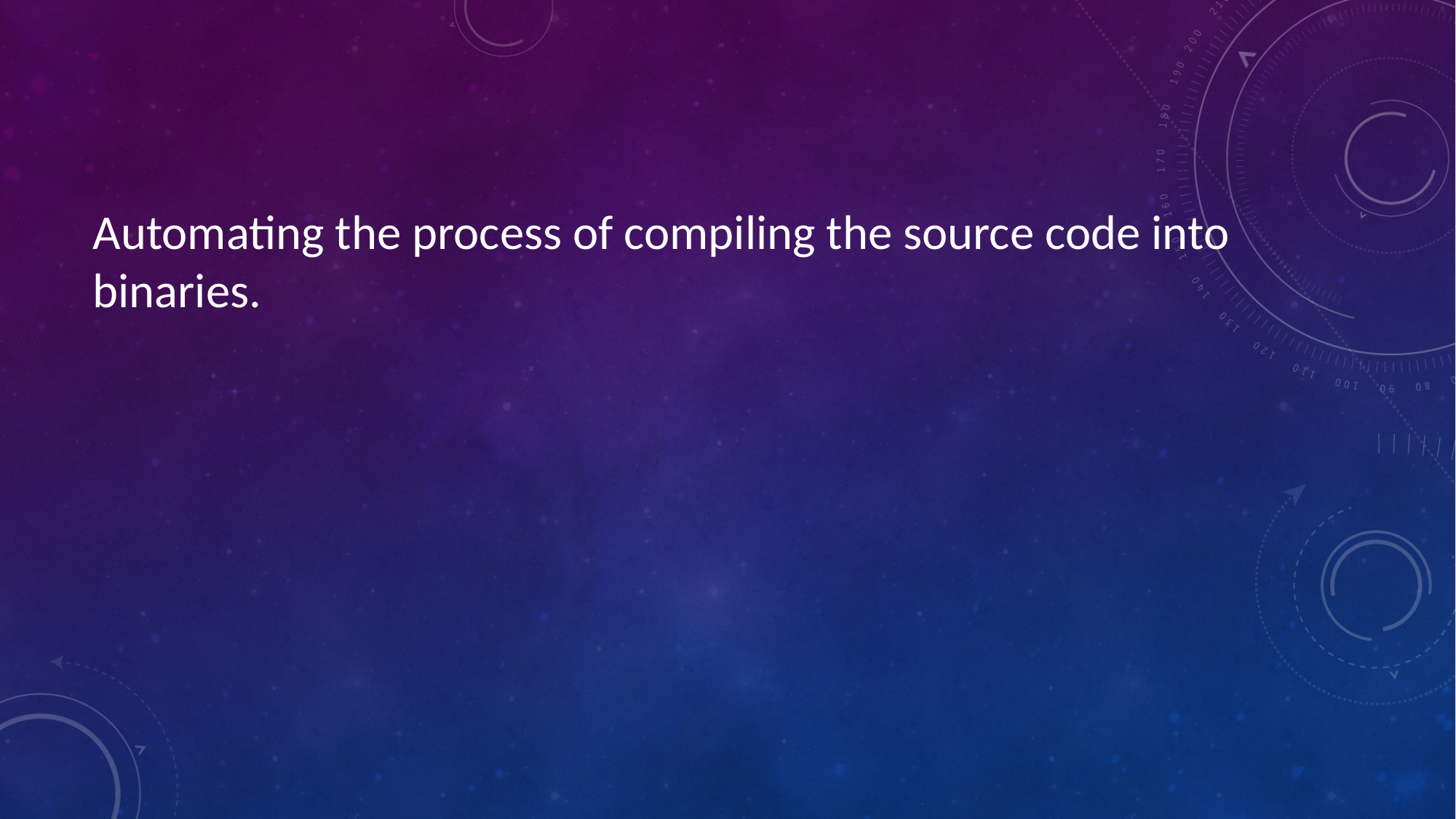

# Automating the process of compiling the source code into binaries.